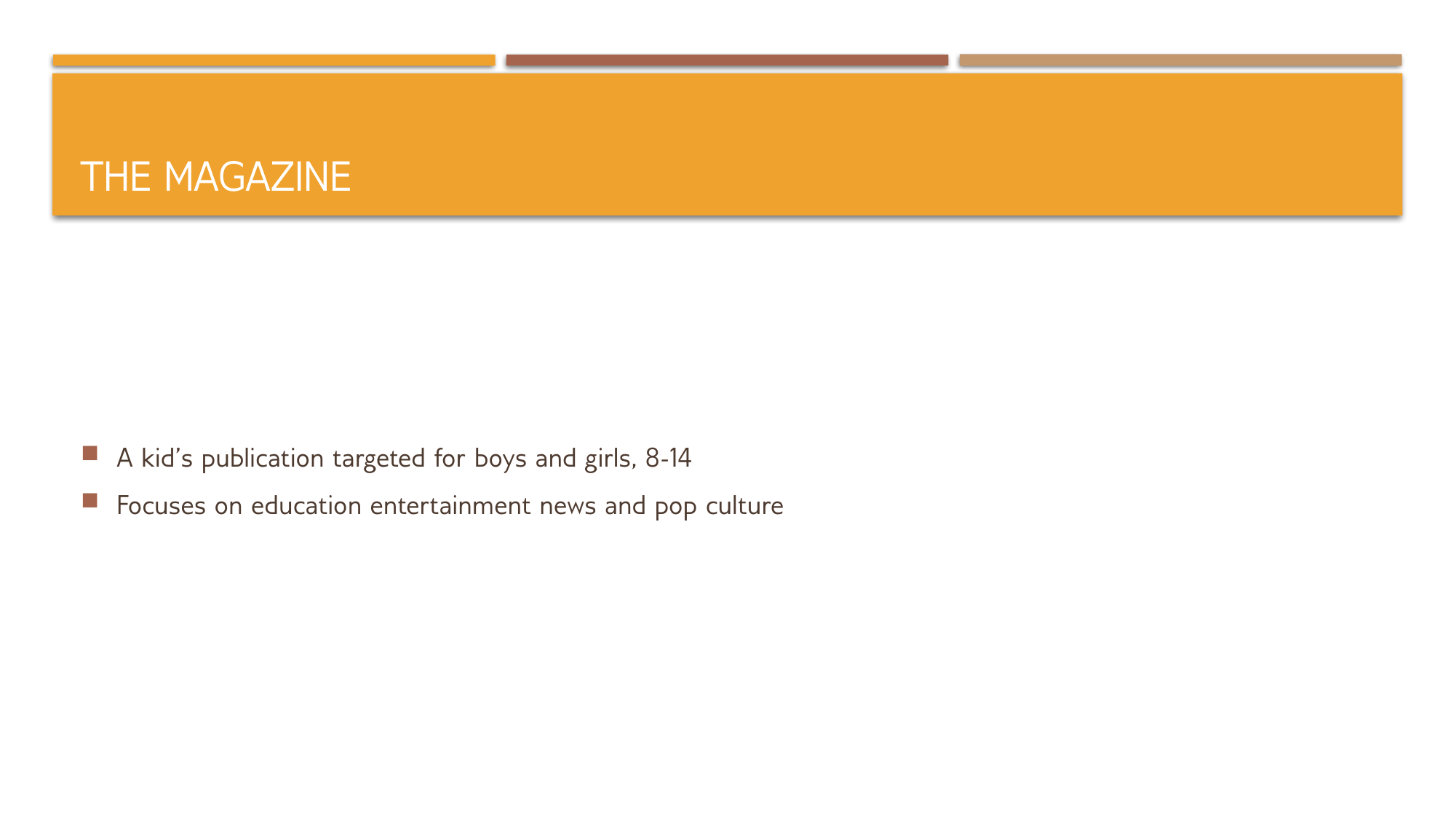

# The Magazine
A kid’s publication targeted for boys and girls, 8-14
Focuses on education entertainment news and pop culture